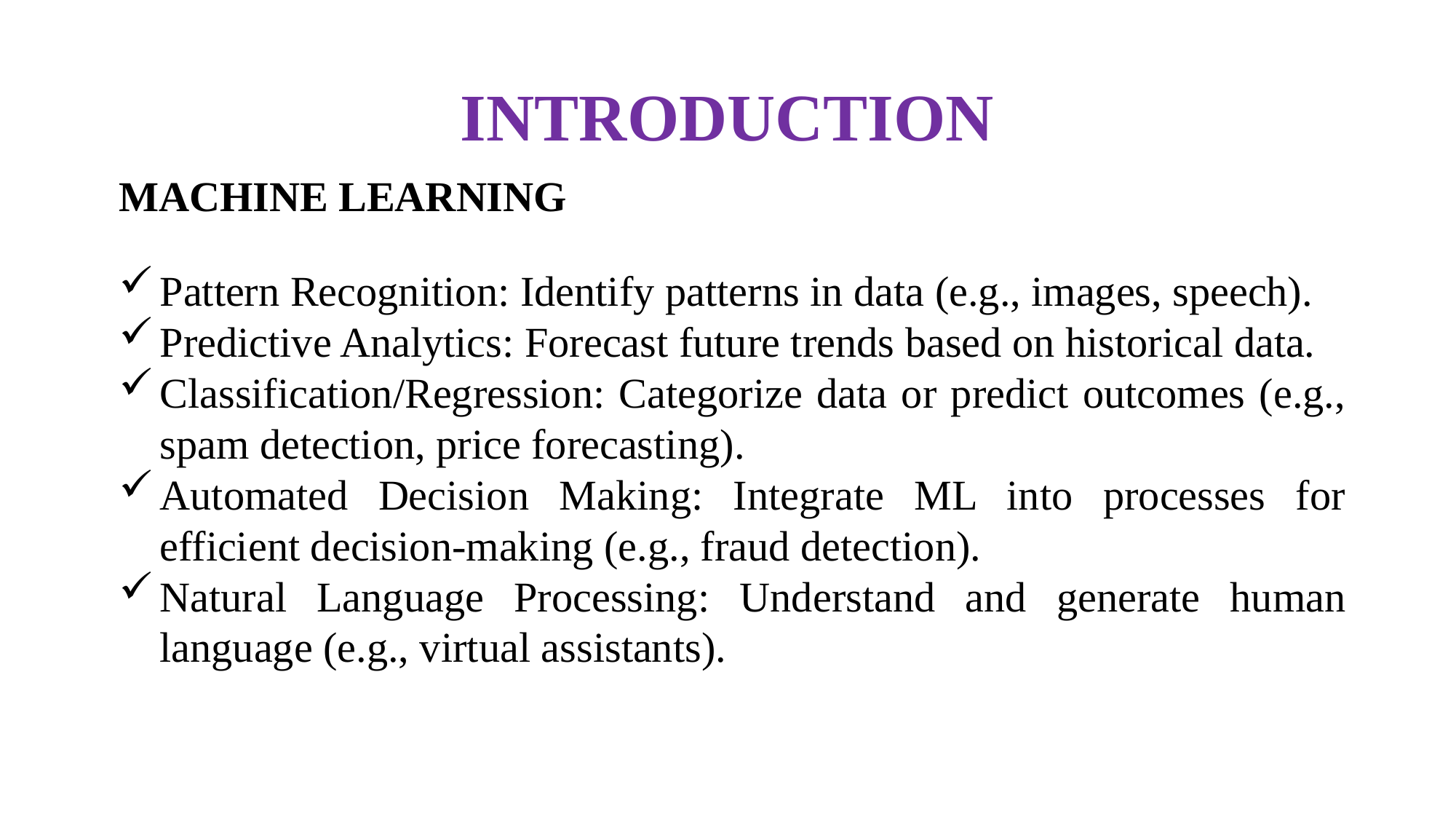

# INTRODUCTION
MACHINE LEARNING

Pattern Recognition: Identify patterns in data (e.g., images, speech).
Predictive Analytics: Forecast future trends based on historical data.
Classification/Regression: Categorize data or predict outcomes (e.g., spam detection, price forecasting).
Automated Decision Making: Integrate ML into processes for efficient decision-making (e.g., fraud detection).
Natural Language Processing: Understand and generate human language (e.g., virtual assistants).